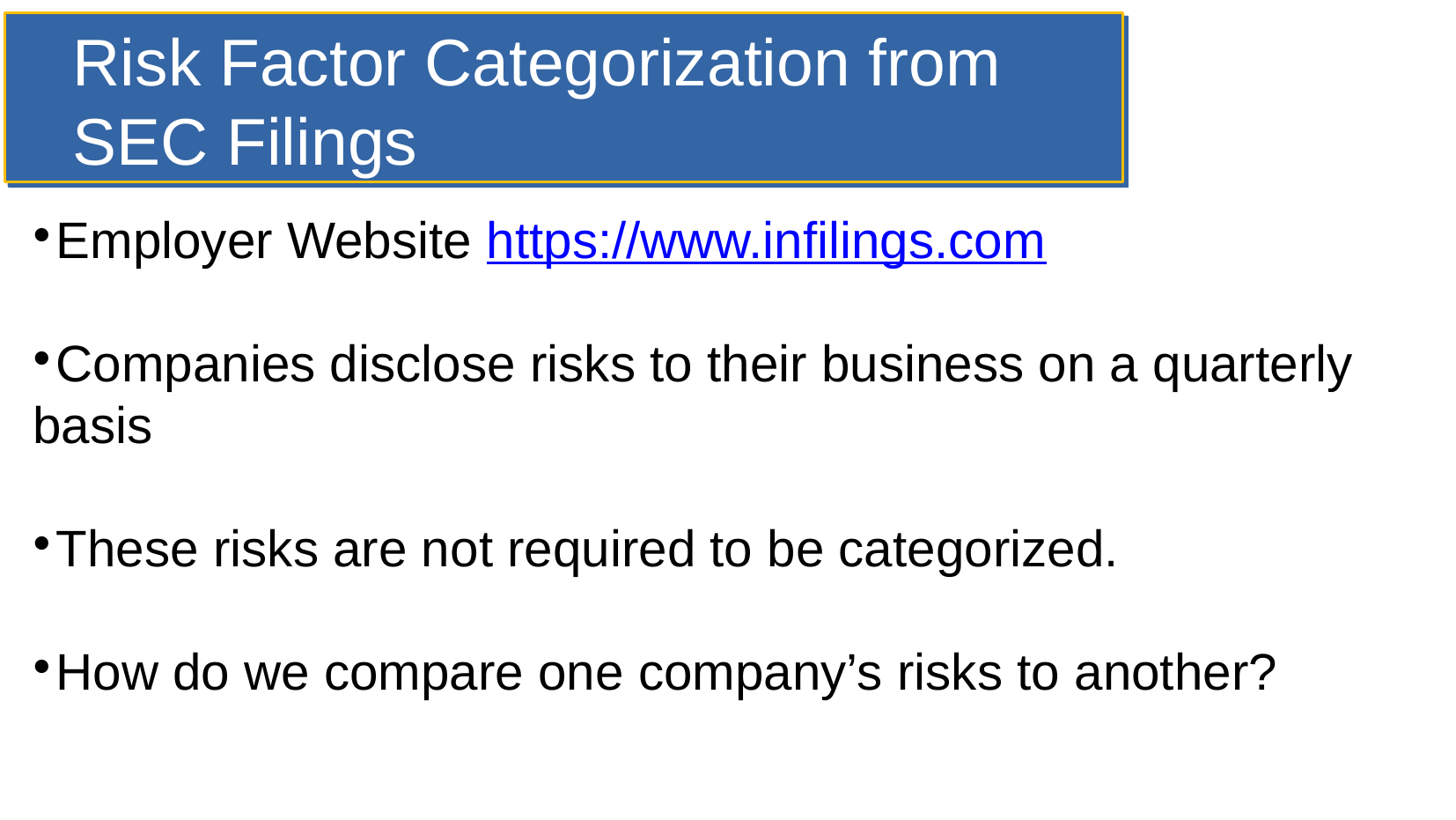

Risk Factor Categorization from SEC Filings
Employer Website https://www.infilings.com

Companies disclose risks to their business on a quarterly basis

These risks are not required to be categorized.

How do we compare one company’s risks to another?